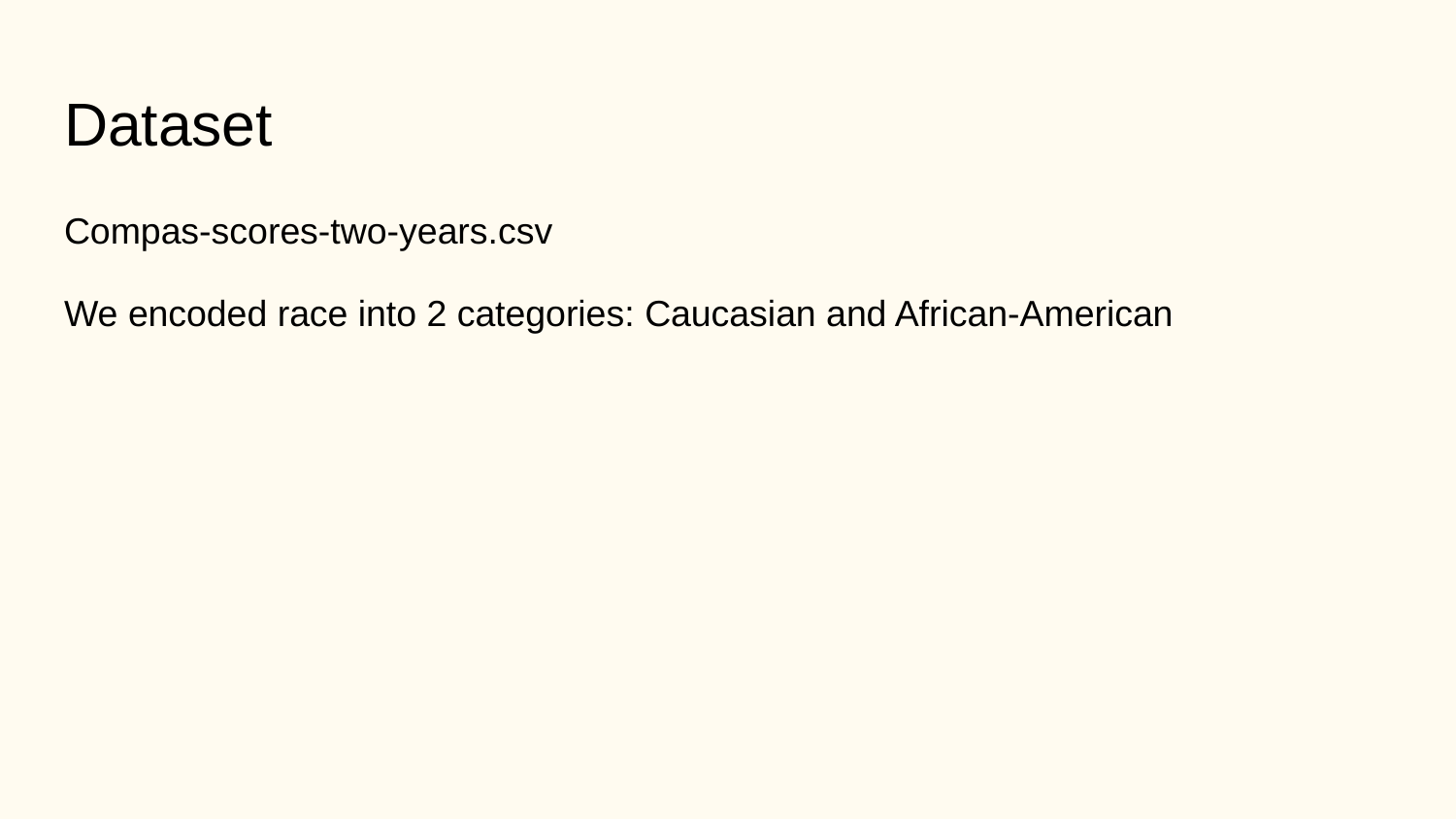

# Dataset
Compas-scores-two-years.csv
We encoded race into 2 categories: Caucasian and African-American